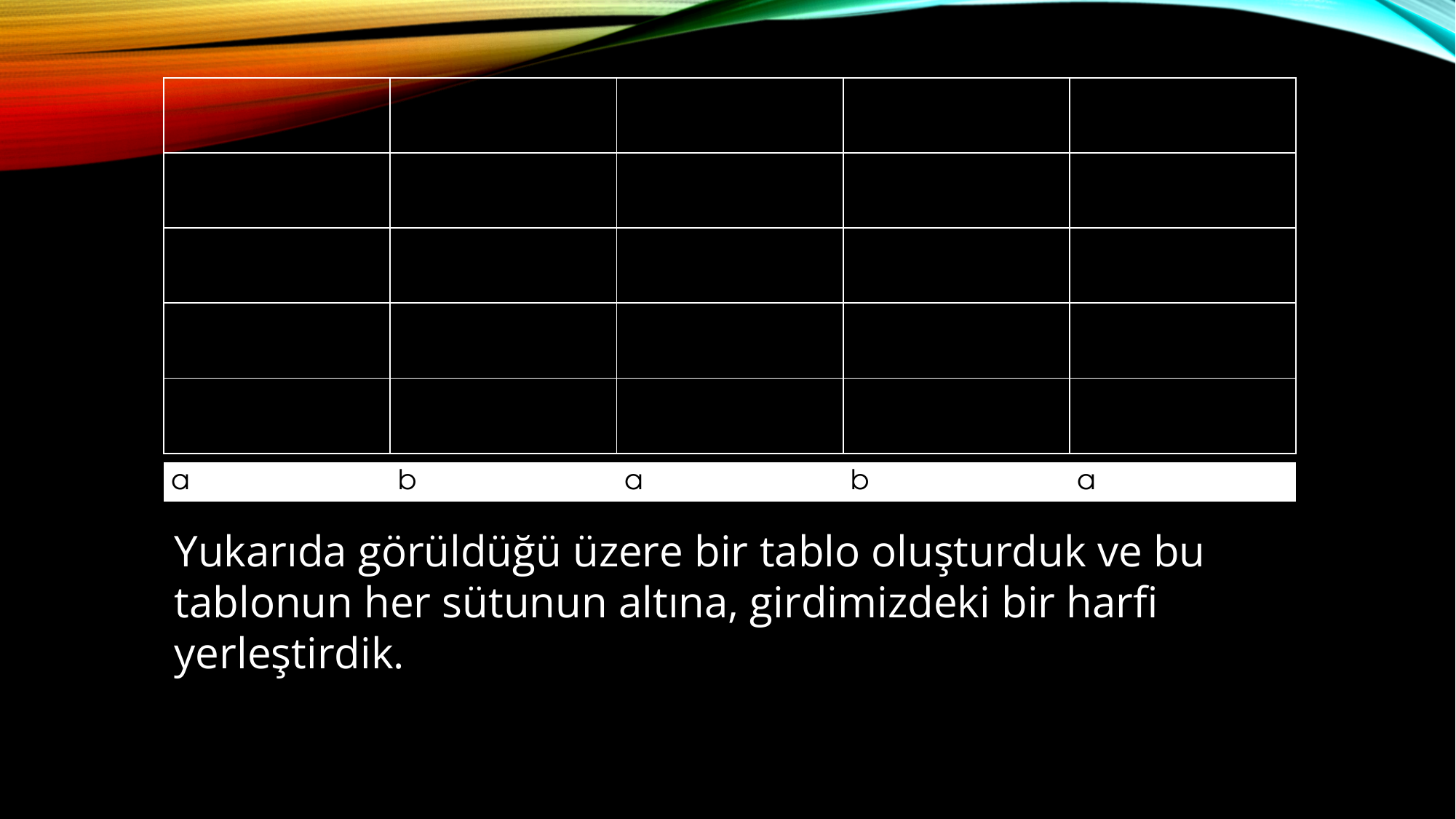

|  |  |  |  |  |
| --- | --- | --- | --- | --- |
|  |  |  |  |  |
|  |  |  |  |  |
|  |  |  |  |  |
|  |  |  |  |  |
| a | b | a | b | a |
| --- | --- | --- | --- | --- |
Yukarıda görüldüğü üzere bir tablo oluşturduk ve bu tablonun her sütunun altına, girdimizdeki bir harfi yerleştirdik.